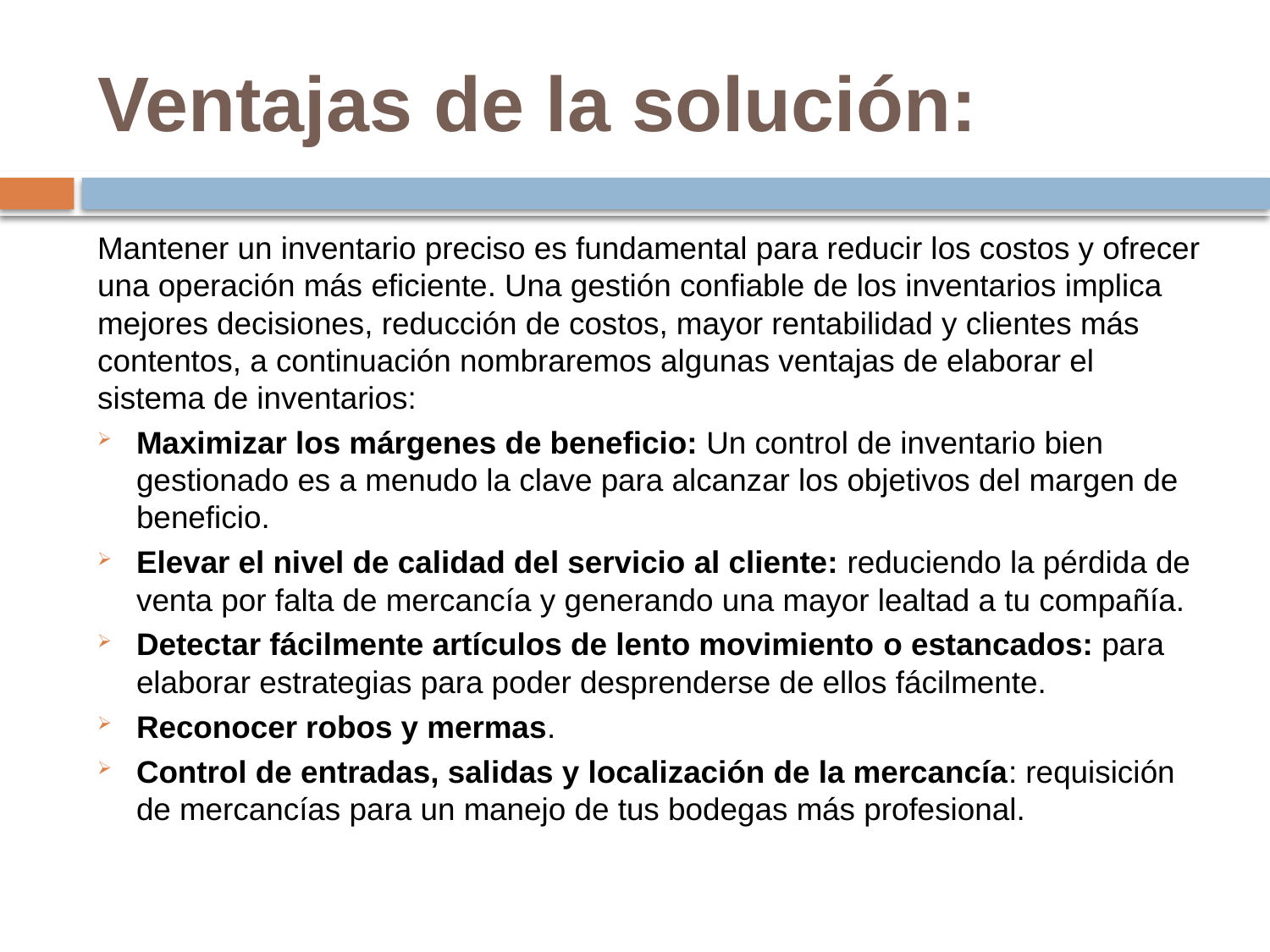

# Ventajas de la solución:
Mantener un inventario preciso es fundamental para reducir los costos y ofrecer una operación más eficiente. Una gestión confiable de los inventarios implica mejores decisiones, reducción de costos, mayor rentabilidad y clientes más contentos, a continuación nombraremos algunas ventajas de elaborar el sistema de inventarios:
Maximizar los márgenes de beneficio: Un control de inventario bien gestionado es a menudo la clave para alcanzar los objetivos del margen de beneficio.
Elevar el nivel de calidad del servicio al cliente: reduciendo la pérdida de venta por falta de mercancía y generando una mayor lealtad a tu compañía.
Detectar fácilmente artículos de lento movimiento o estancados: para elaborar estrategias para poder desprenderse de ellos fácilmente.
Reconocer robos y mermas.
Control de entradas, salidas y localización de la mercancía: requisición de mercancías para un manejo de tus bodegas más profesional.